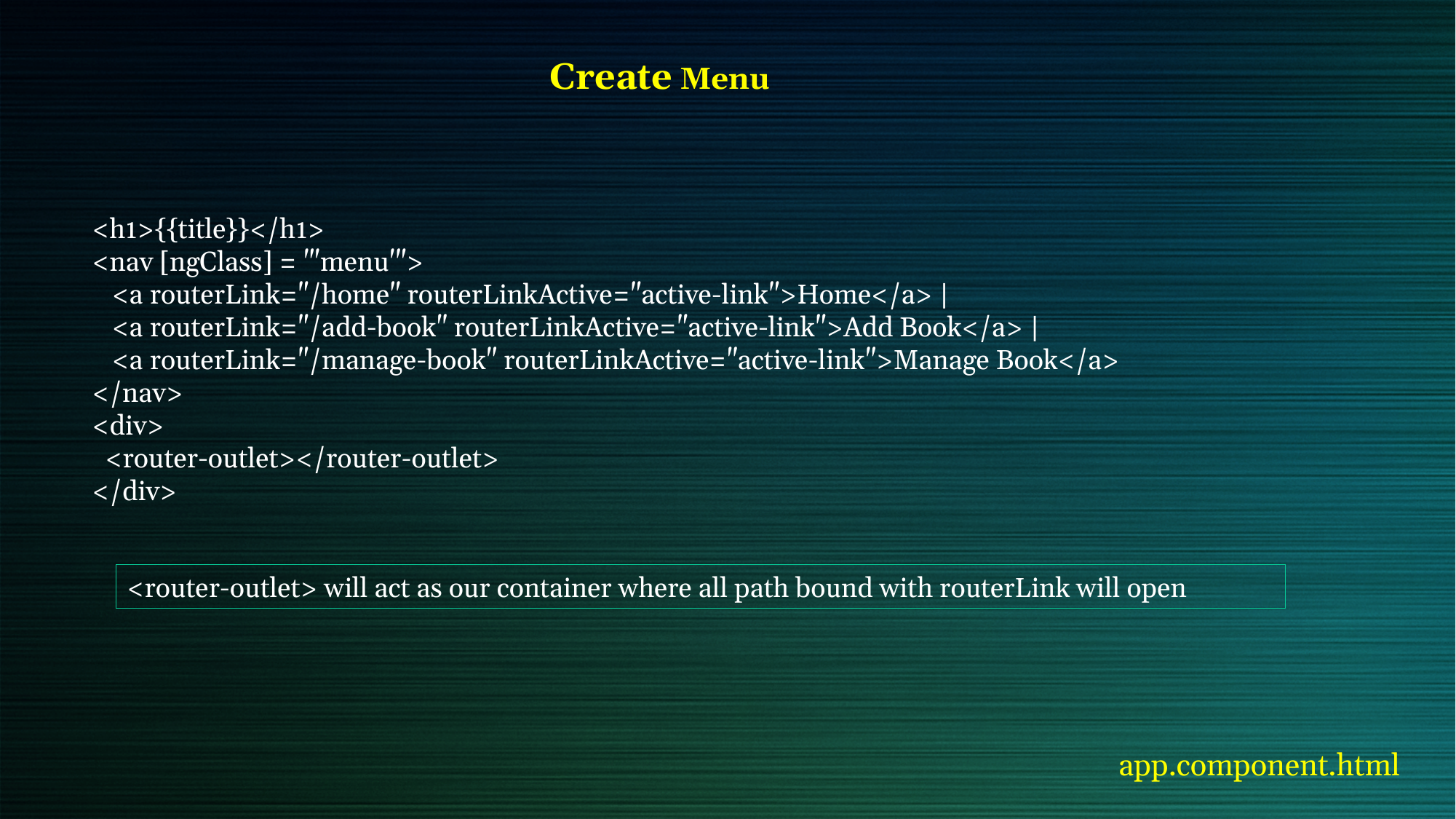

Create Menu
<h1>{{title}}</h1>
<nav [ngClass] = "'menu'">
   <a routerLink="/home" routerLinkActive="active-link">Home</a> |
   <a routerLink="/add-book" routerLinkActive="active-link">Add Book</a> |
   <a routerLink="/manage-book" routerLinkActive="active-link">Manage Book</a>
</nav>
<div>
  <router-outlet></router-outlet>
</div>
<router-outlet> will act as our container where all path bound with routerLink will open
app.component.html